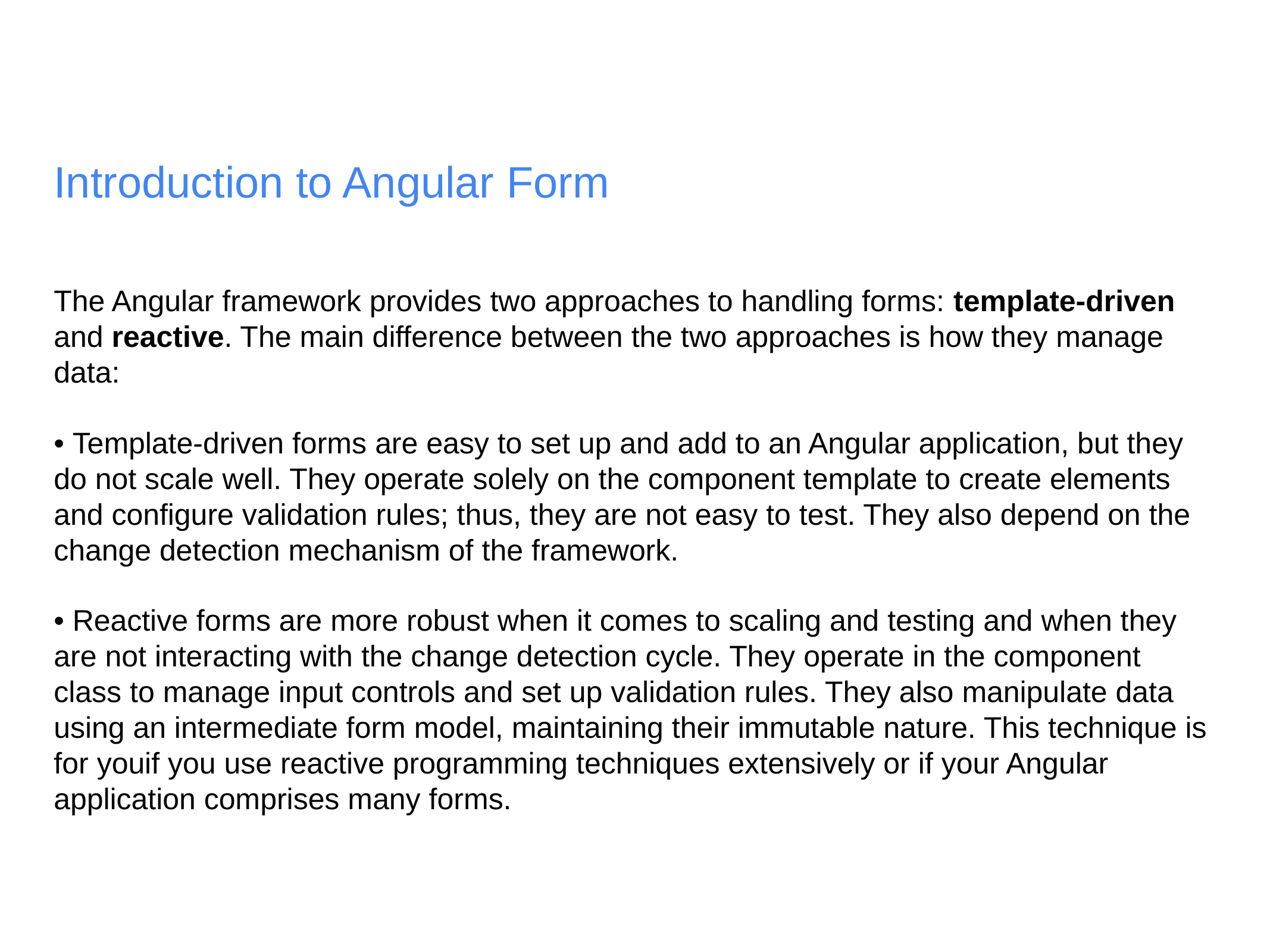

# Introduction to Angular Form

The Angular framework provides two approaches to handling forms: template-driven and reactive. The main difference between the two approaches is how they manage data:
• Template-driven forms are easy to set up and add to an Angular application, but they do not scale well. They operate solely on the component template to create elements and configure validation rules; thus, they are not easy to test. They also depend on the change detection mechanism of the framework.
• Reactive forms are more robust when it comes to scaling and testing and when they are not interacting with the change detection cycle. They operate in the component class to manage input controls and set up validation rules. They also manipulate data using an intermediate form model, maintaining their immutable nature. This technique is for youif you use reactive programming techniques extensively or if your Angular application comprises many forms.